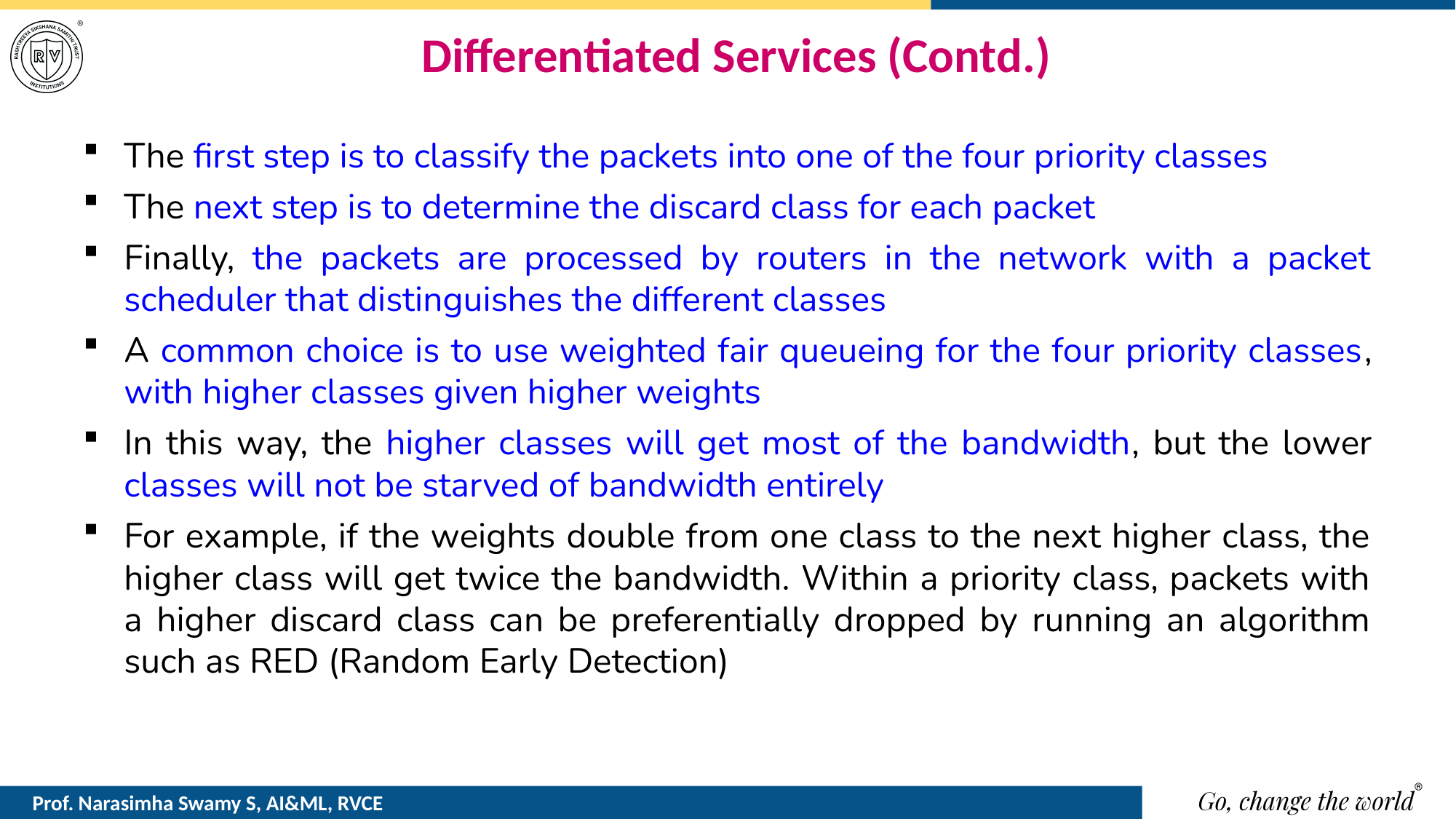

# Differentiated Services (Contd.)
The first step is to classify the packets into one of the four priority classes
The next step is to determine the discard class for each packet
Finally, the packets are processed by routers in the network with a packet scheduler that distinguishes the different classes
A common choice is to use weighted fair queueing for the four priority classes, with higher classes given higher weights
In this way, the higher classes will get most of the bandwidth, but the lower classes will not be starved of bandwidth entirely
For example, if the weights double from one class to the next higher class, the higher class will get twice the bandwidth. Within a priority class, packets with a higher discard class can be preferentially dropped by running an algorithm such as RED (Random Early Detection)